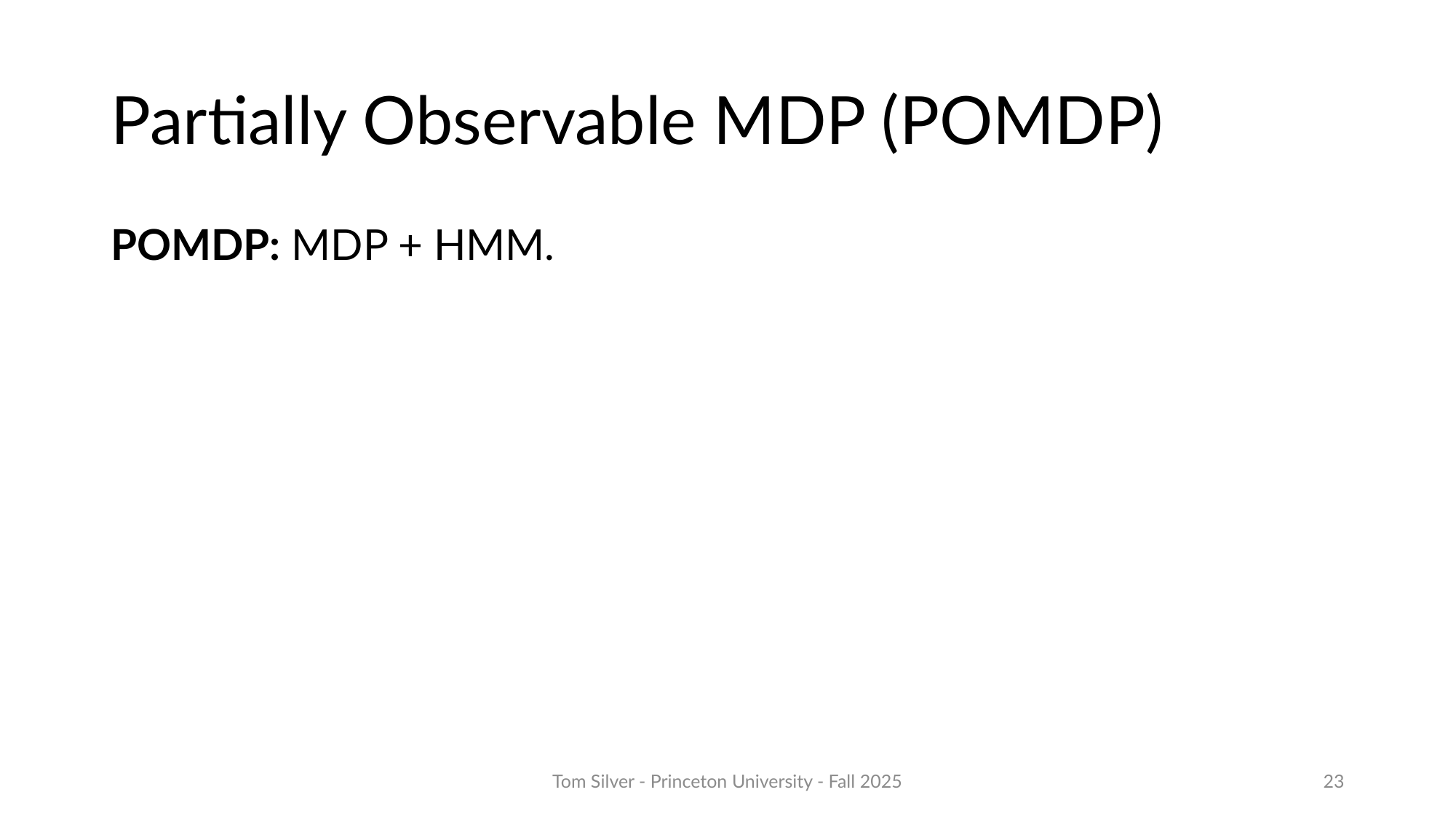

# Partially Observable MDP (POMDP)
POMDP: MDP + HMM.
Tom Silver - Princeton University - Fall 2025
23